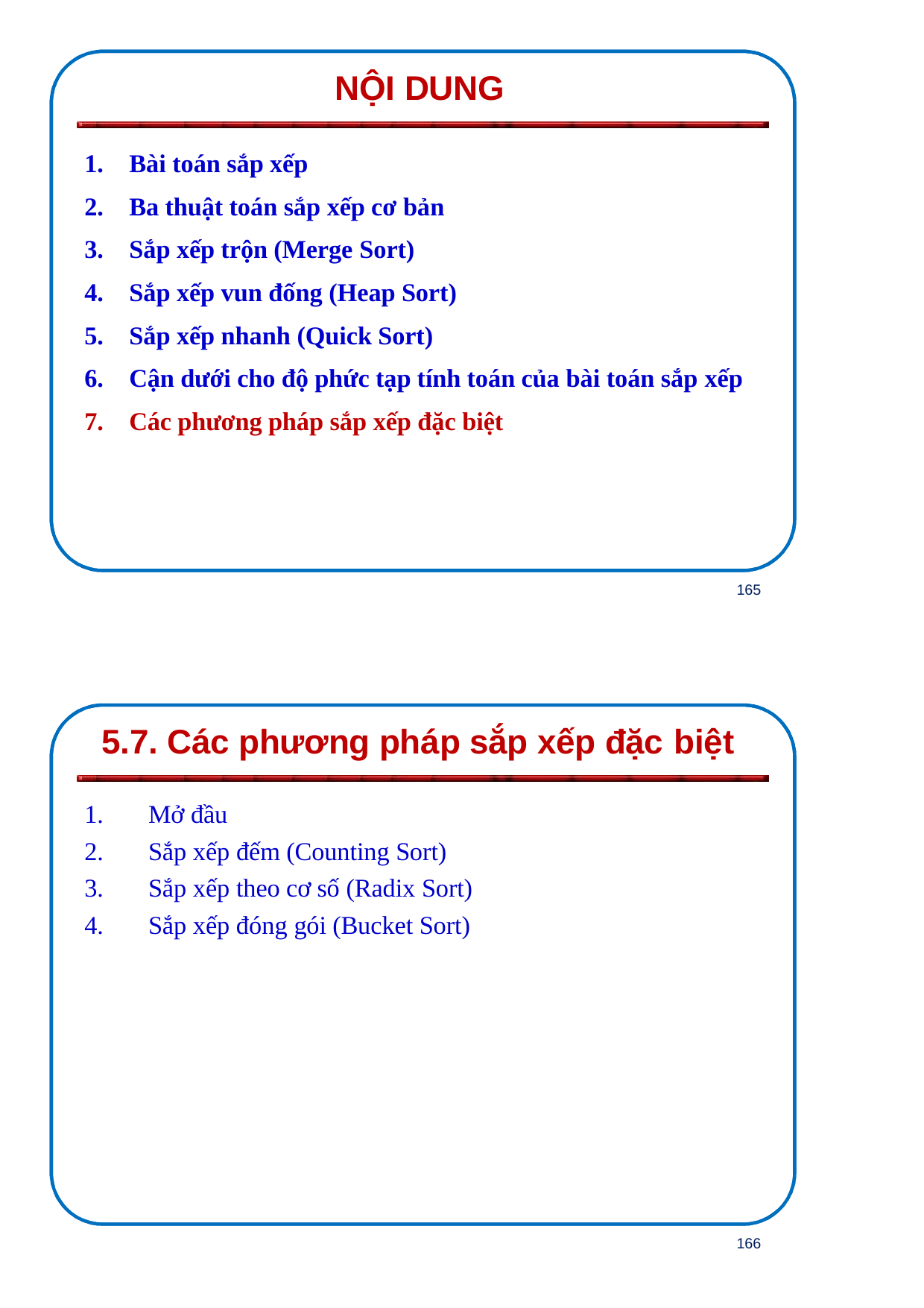

NỘI DUNG
Bài toán sắp xếp
Ba thuật toán sắp xếp cơ bản
Sắp xếp trộn (Merge Sort)
Sắp xếp vun đống (Heap Sort)
Sắp xếp nhanh (Quick Sort)
Cận dưới cho độ phức tạp tính toán của bài toán sắp xếp
Các phương pháp sắp xếp đặc biệt
165

5.7. Các phương pháp sắp xếp đặc biệt
Mở đầu
Sắp xếp đếm (Counting Sort)
Sắp xếp theo cơ số (Radix Sort)
Sắp xếp đóng gói (Bucket Sort)
166